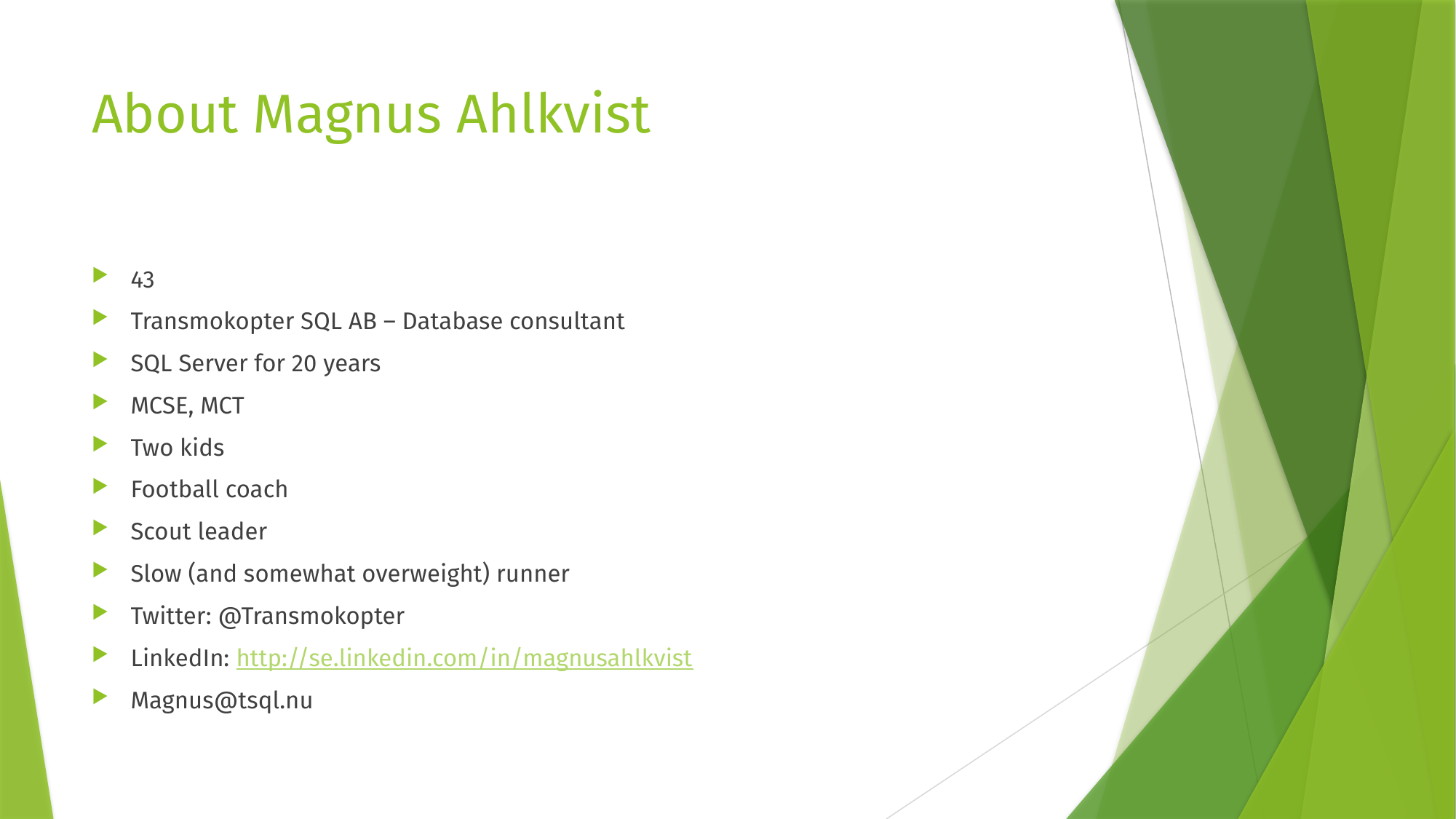

# About Magnus Ahlkvist
43
Transmokopter SQL AB – Database consultant
SQL Server for 20 years
MCSE, MCT
Two kids
Football coach
Scout leader
Slow (and somewhat overweight) runner
Twitter: @Transmokopter
LinkedIn: http://se.linkedin.com/in/magnusahlkvist
Magnus@tsql.nu